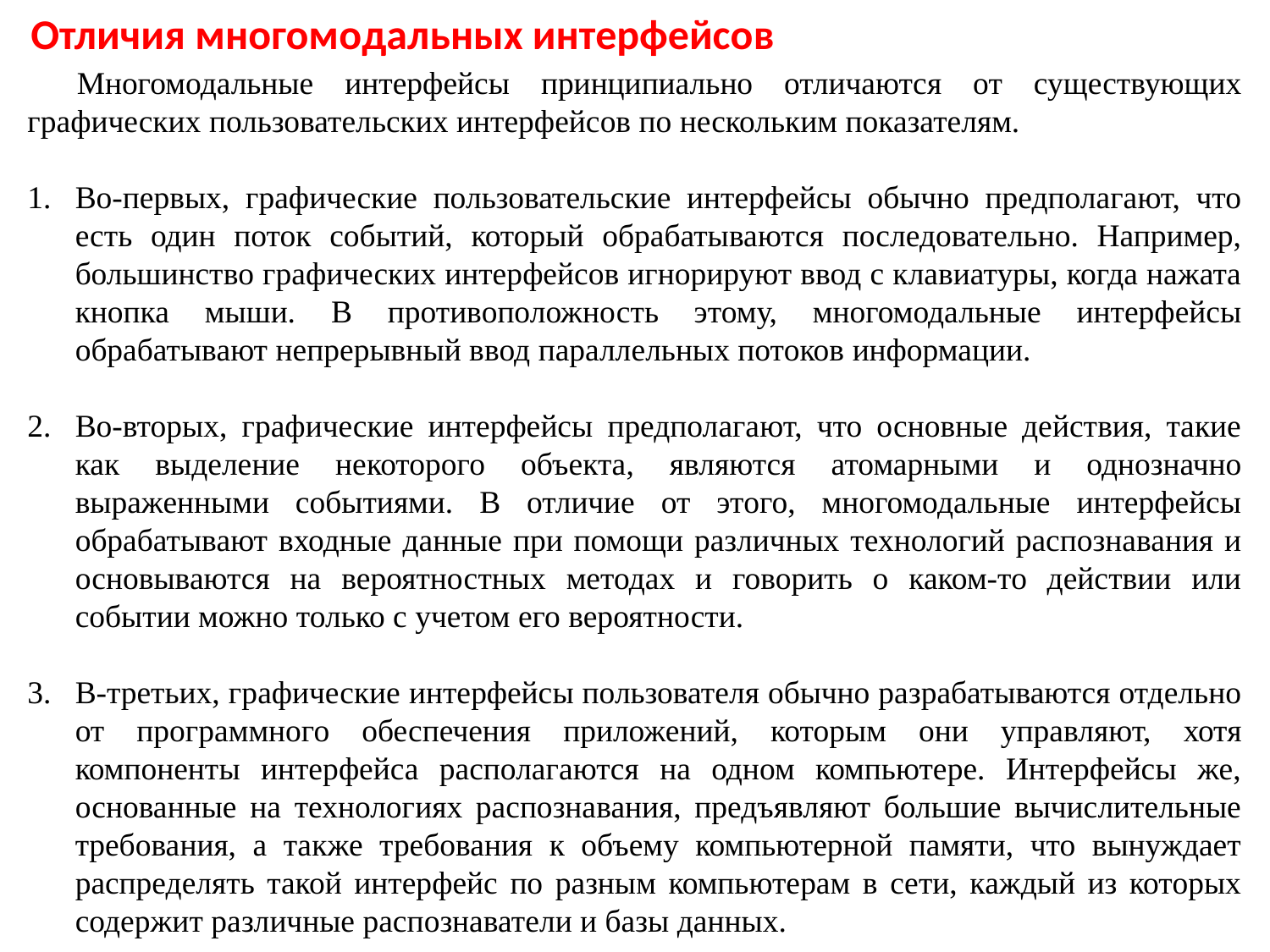

Отличия многомодальных интерфейсов
Многомодальные интерфейсы принципиально отличаются от существующих графических пользовательских интерфейсов по нескольким показателям.

Во-первых, графические пользовательские интерфейсы обычно предполагают, что есть один поток событий, который обрабатываются последовательно. Например, большинство графических интерфейсов игнорируют ввод с клавиатуры, когда нажата кнопка мыши. В противоположность этому, многомодальные интерфейсы обрабатывают непрерывный ввод параллельных потоков информации.

Во-вторых, графические интерфейсы предполагают, что основные действия, такие как выделение некоторого объекта, являются атомарными и однозначно выраженными событиями. В отличие от этого, многомодальные интерфейсы обрабатывают входные данные при помощи различных технологий распознавания и основываются на вероятностных методах и говорить о каком-то действии или событии можно только с учетом его вероятности.

В-третьих, графические интерфейсы пользователя обычно разрабатываются отдельно от программного обеспечения приложений, которым они управляют, хотя компоненты интерфейса располагаются на одном компьютере. Интерфейсы же, основанные на технологиях распознавания, предъявляют большие вычислительные требования, а также требования к объему компьютерной памяти, что вынуждает распределять такой интерфейс по разным компьютерам в сети, каждый из которых содержит различные распознаватели и базы данных.